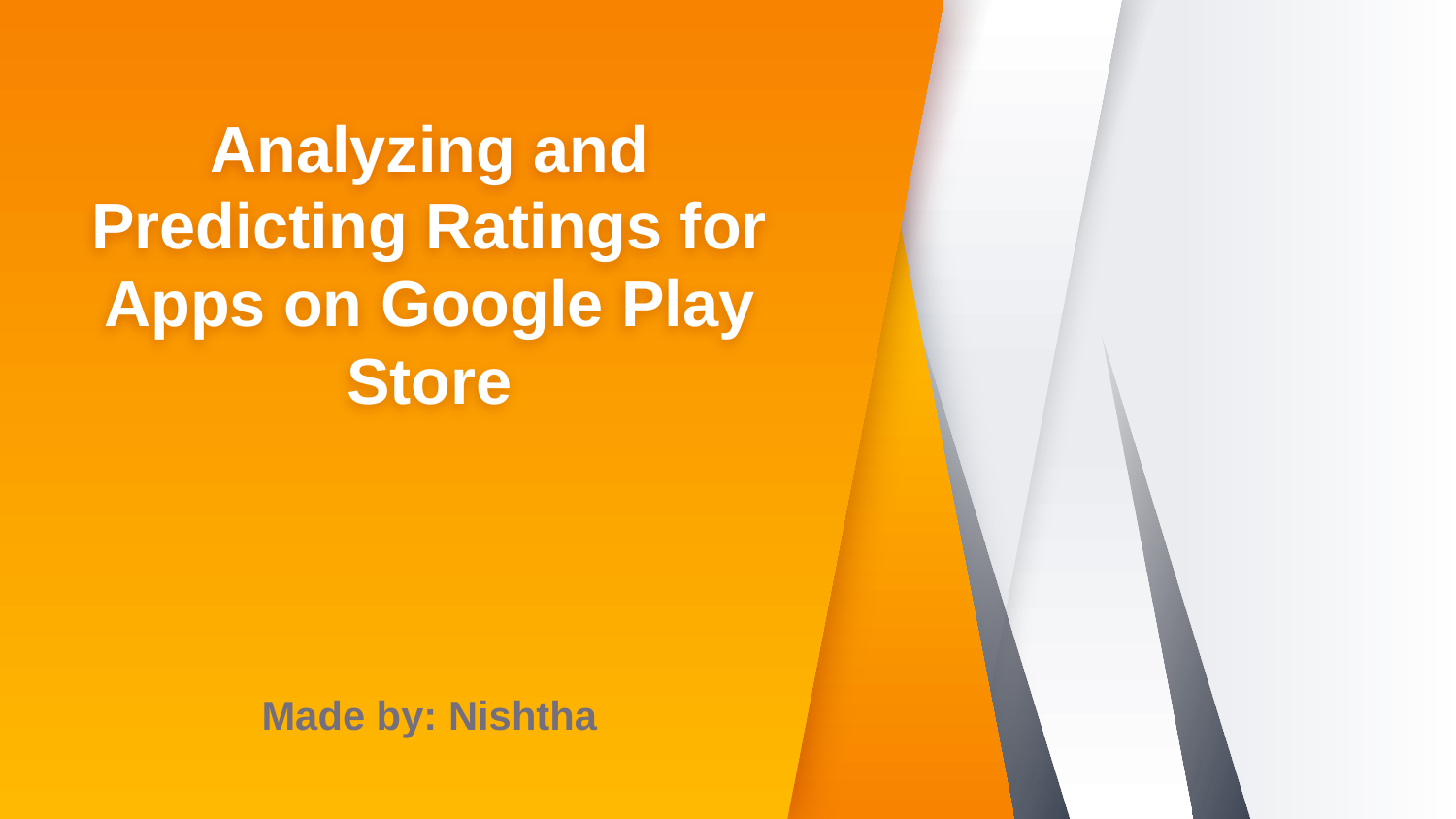

# Analyzing and Predicting Ratings for Apps on Google Play Store
Made by: Nishtha